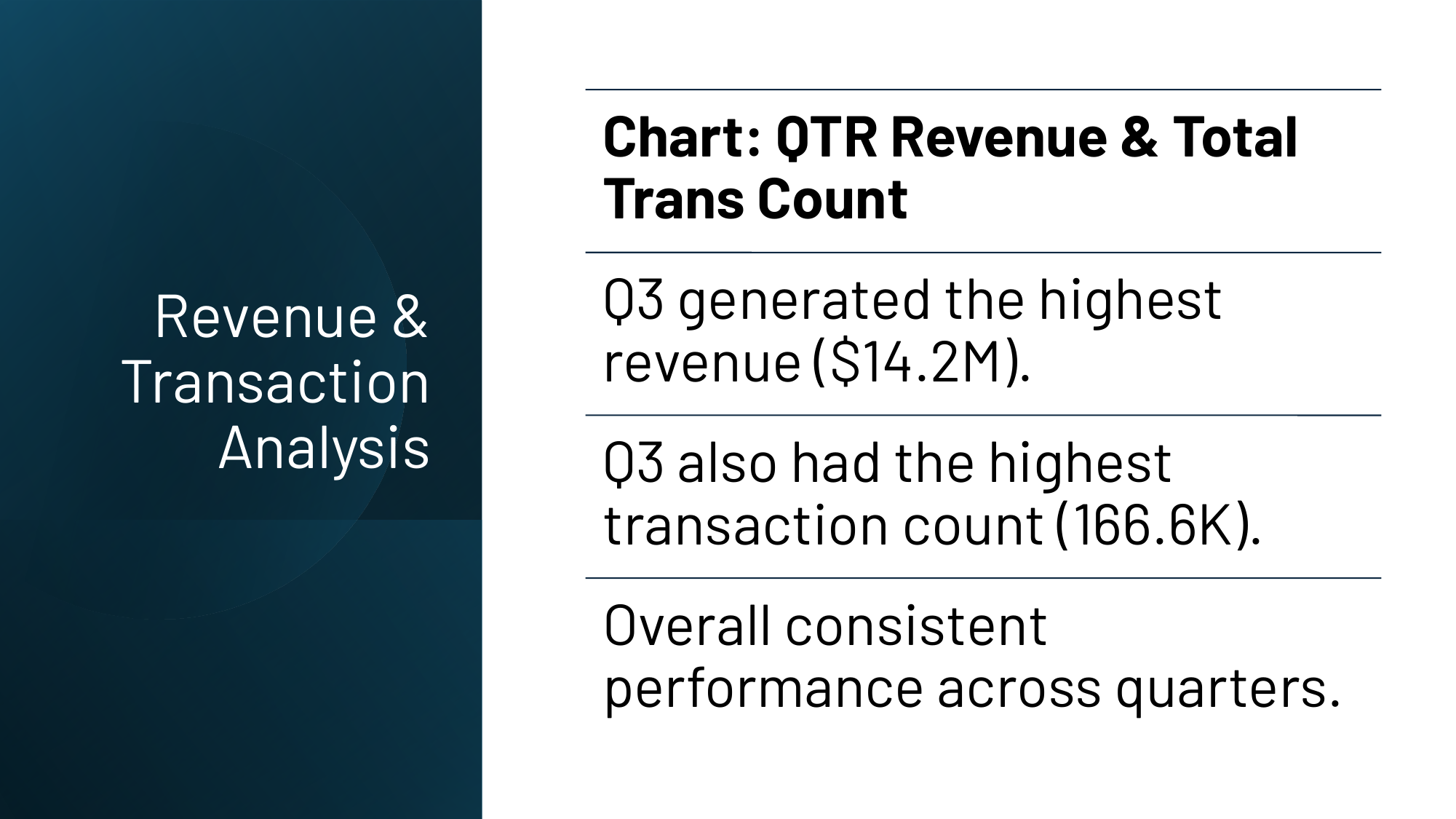

Chart: QTR Revenue & Total Trans Count
Q3 generated the highest revenue ($14.2M).
Q3 also had the highest transaction count (166.6K).
Overall consistent performance across quarters.

# Revenue & Transaction Analysis